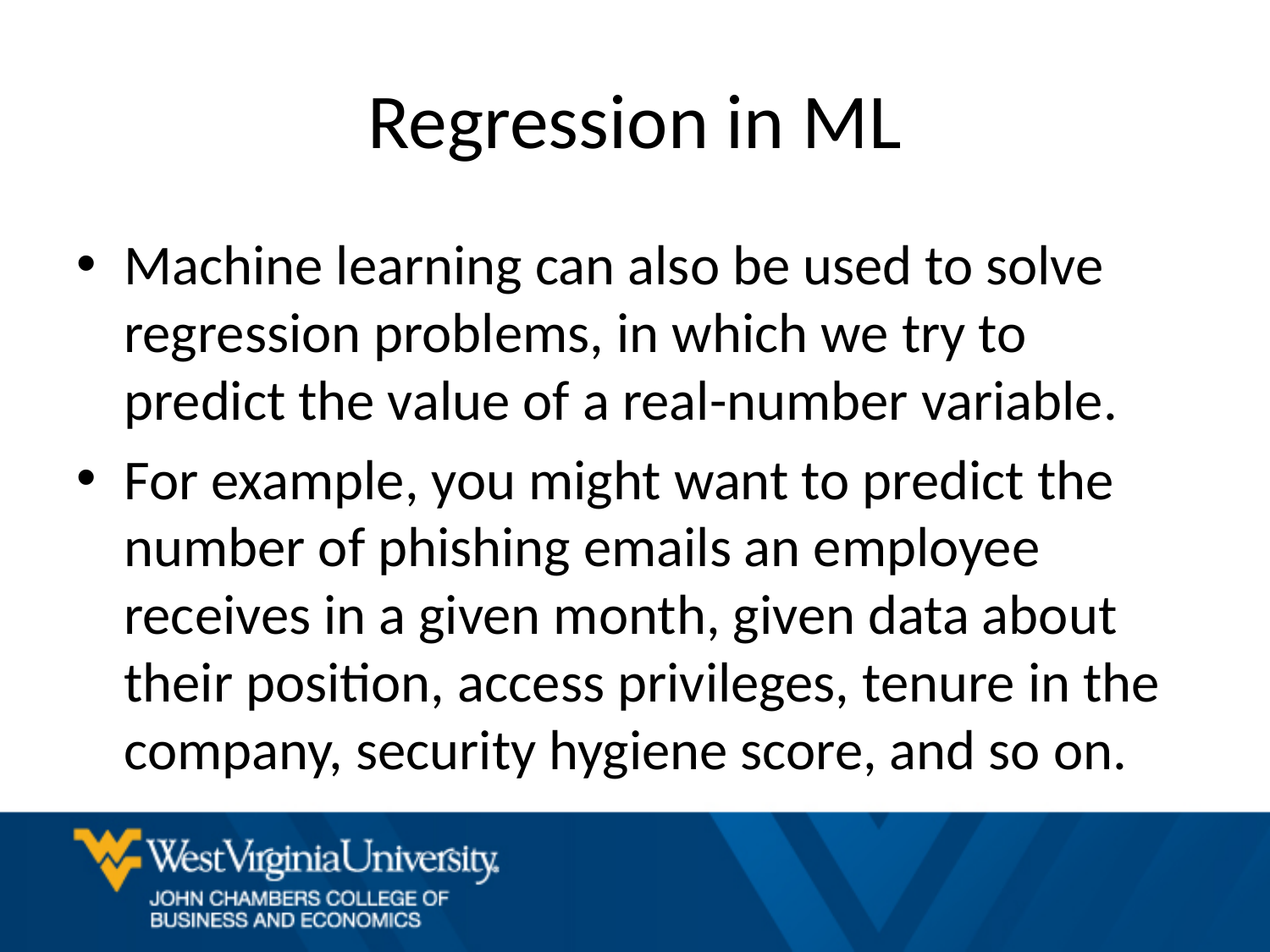

# Regression in ML
Machine learning can also be used to solve regression problems, in which we try to predict the value of a real-number variable.
For example, you might want to predict the number of phishing emails an employee receives in a given month, given data about their position, access privileges, tenure in the company, security hygiene score, and so on.